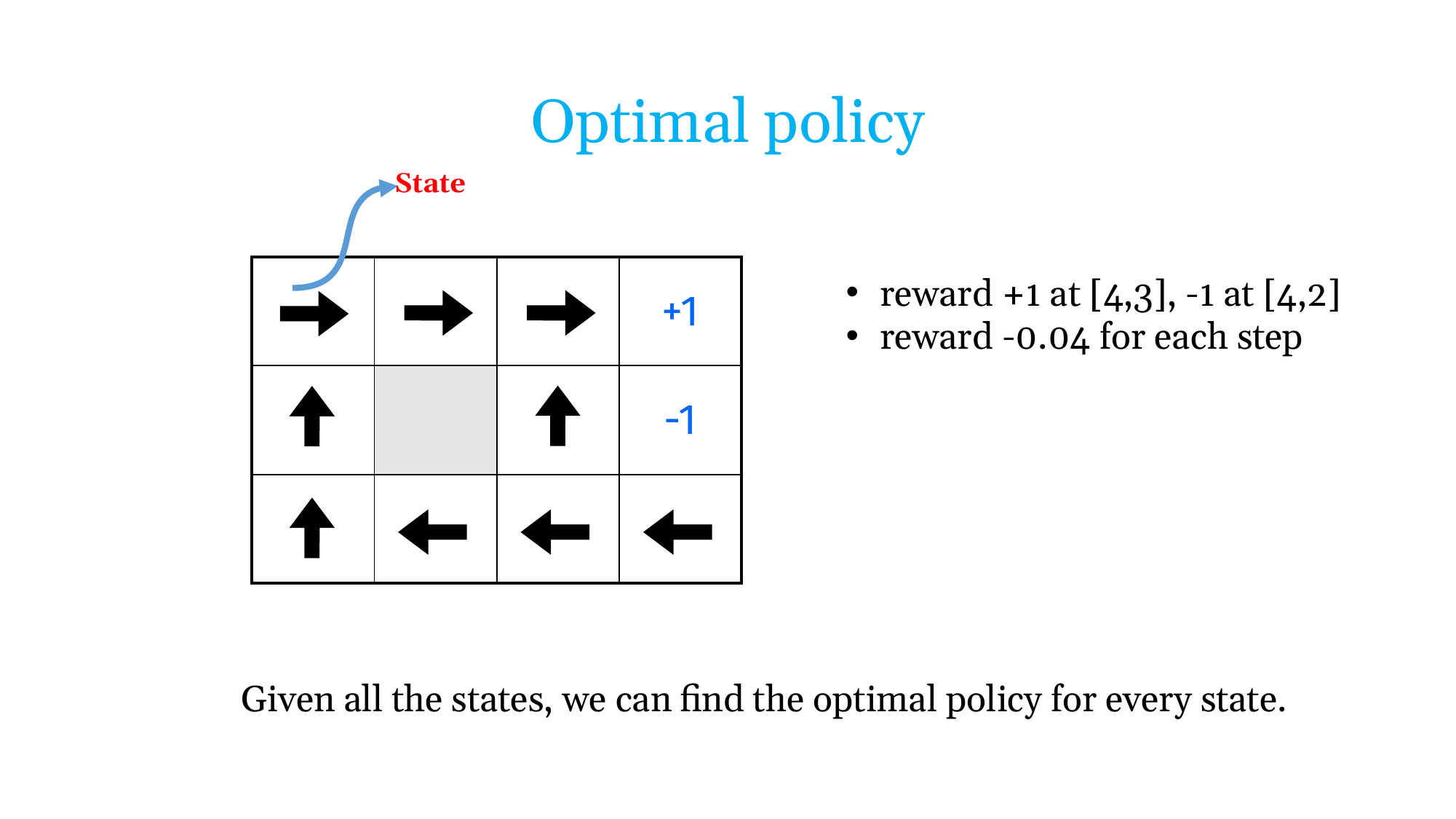

# Optimal policy
State
|  |  |  | +1 |
| --- | --- | --- | --- |
|  |  |  | -1 |
|  |  |  |  |
reward +1 at [4,3], -1 at [4,2]
reward -0.04 for each step

Given all the states, we can find the optimal policy for every state.